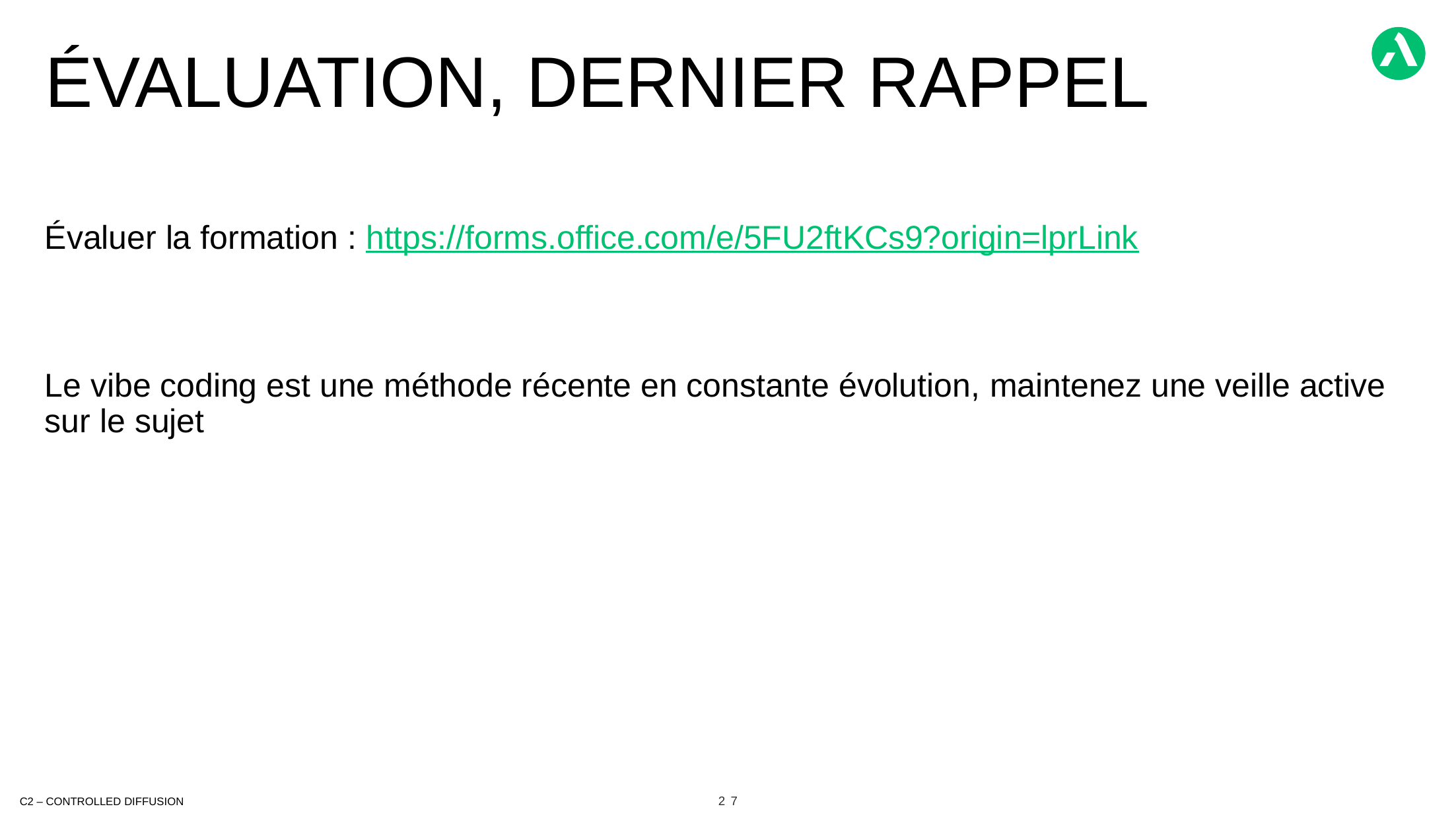

Évaluation, dernier rappel
Évaluer la formation : https://forms.office.com/e/5FU2ftKCs9?origin=lprLink

Le vibe coding est une méthode récente en constante évolution, maintenez une veille active sur le sujet